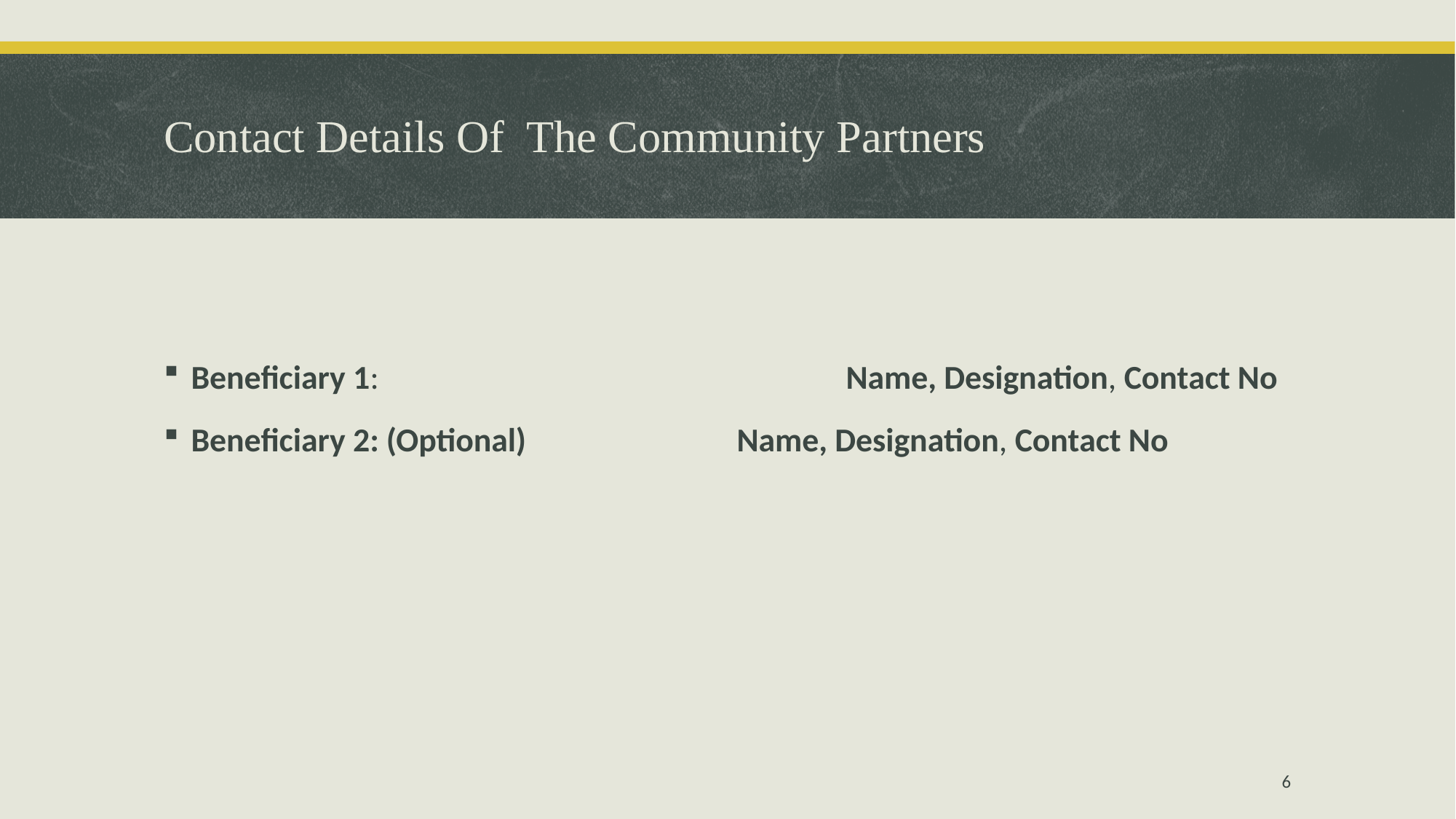

# Contact Details Of  The Community Partners
Beneficiary 1:          				Name, Designation, Contact No
Beneficiary 2: (Optional)          		Name, Designation, Contact No
6